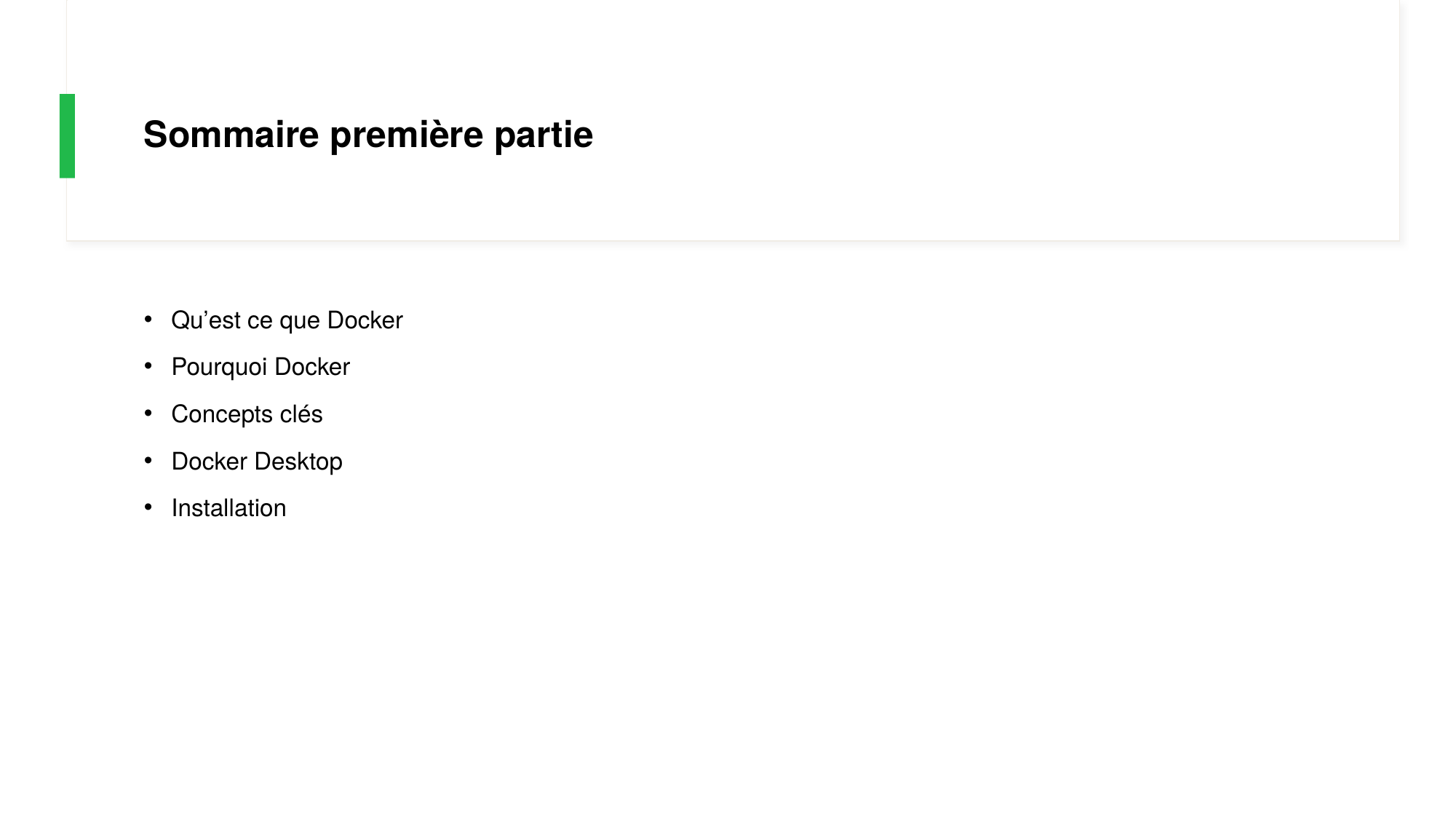

# Sommaire première partie
Qu’est ce que Docker
Pourquoi Docker
Concepts clés
Docker Desktop
Installation